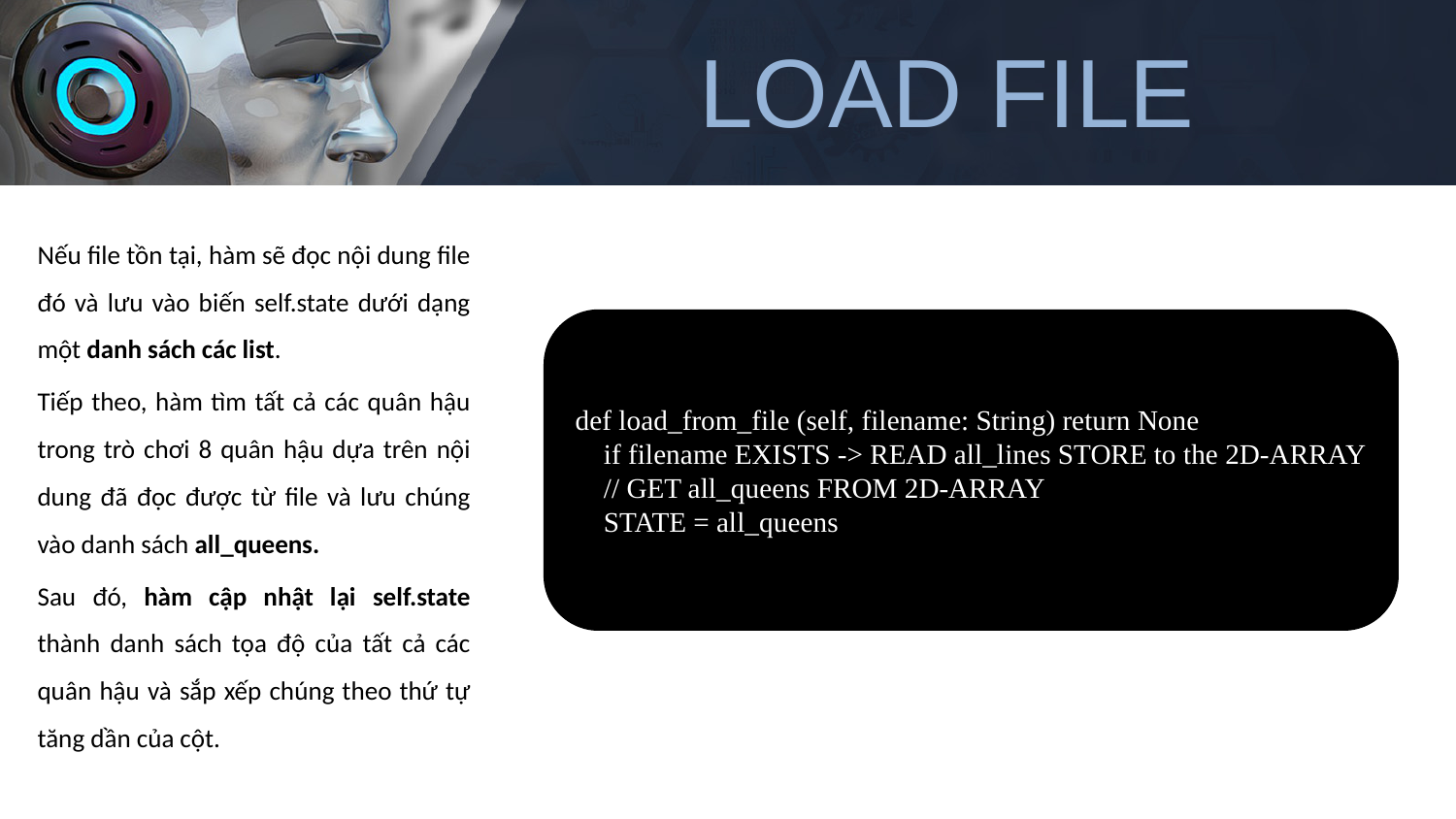

LOAD FILE
Nếu file tồn tại, hàm sẽ đọc nội dung file đó và lưu vào biến self.state dưới dạng một danh sách các list.
Tiếp theo, hàm tìm tất cả các quân hậu trong trò chơi 8 quân hậu dựa trên nội dung đã đọc được từ file và lưu chúng vào danh sách all_queens.
Sau đó, hàm cập nhật lại self.state thành danh sách tọa độ của tất cả các quân hậu và sắp xếp chúng theo thứ tự tăng dần của cột.
def load_from_file (self, filename: String) return None
    if filename EXISTS -> READ all_lines STORE to the 2D-ARRAY
    // GET all_queens FROM 2D-ARRAY
    STATE = all_queens